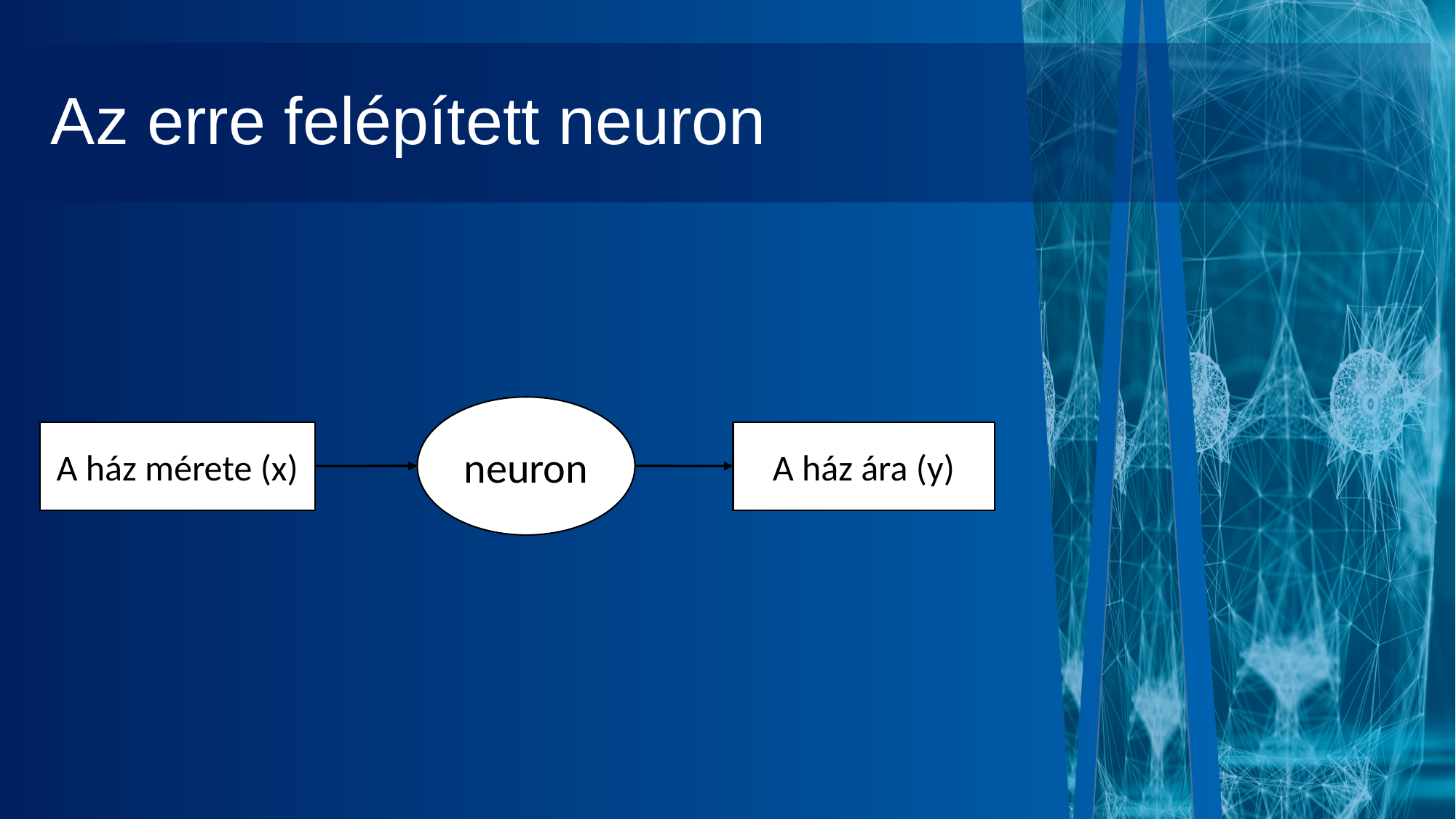

# Az erre felépített neuron
neuron
A ház mérete (x)
A ház ára (y)